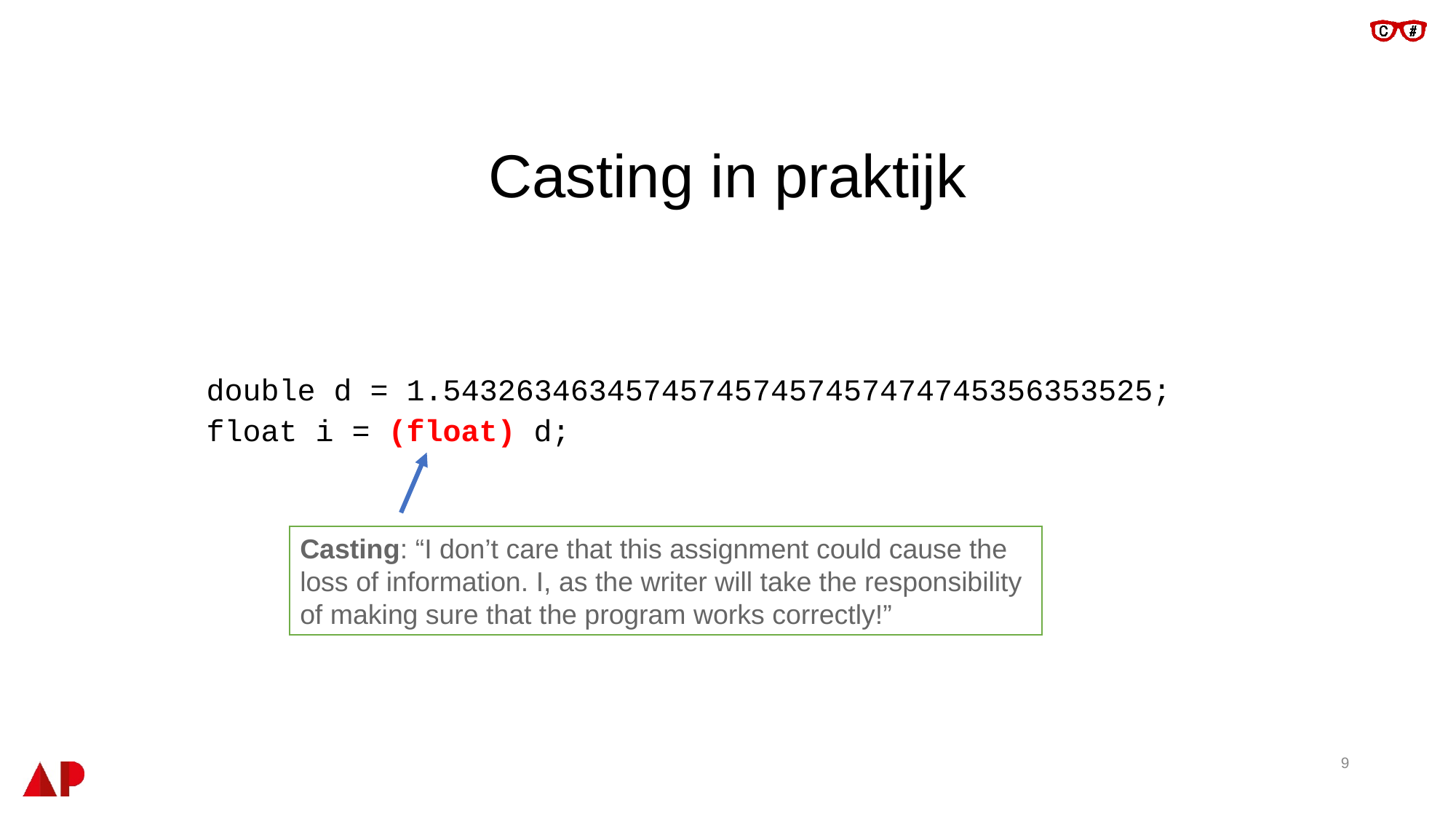

# Casting in praktijk
double d = 1.543263463457457457457457474745356353525;
float i = (float) d;

Casting: “I don’t care that this assignment could cause the loss of information. I, as the writer will take the responsibility of making sure that the program works correctly!”
9